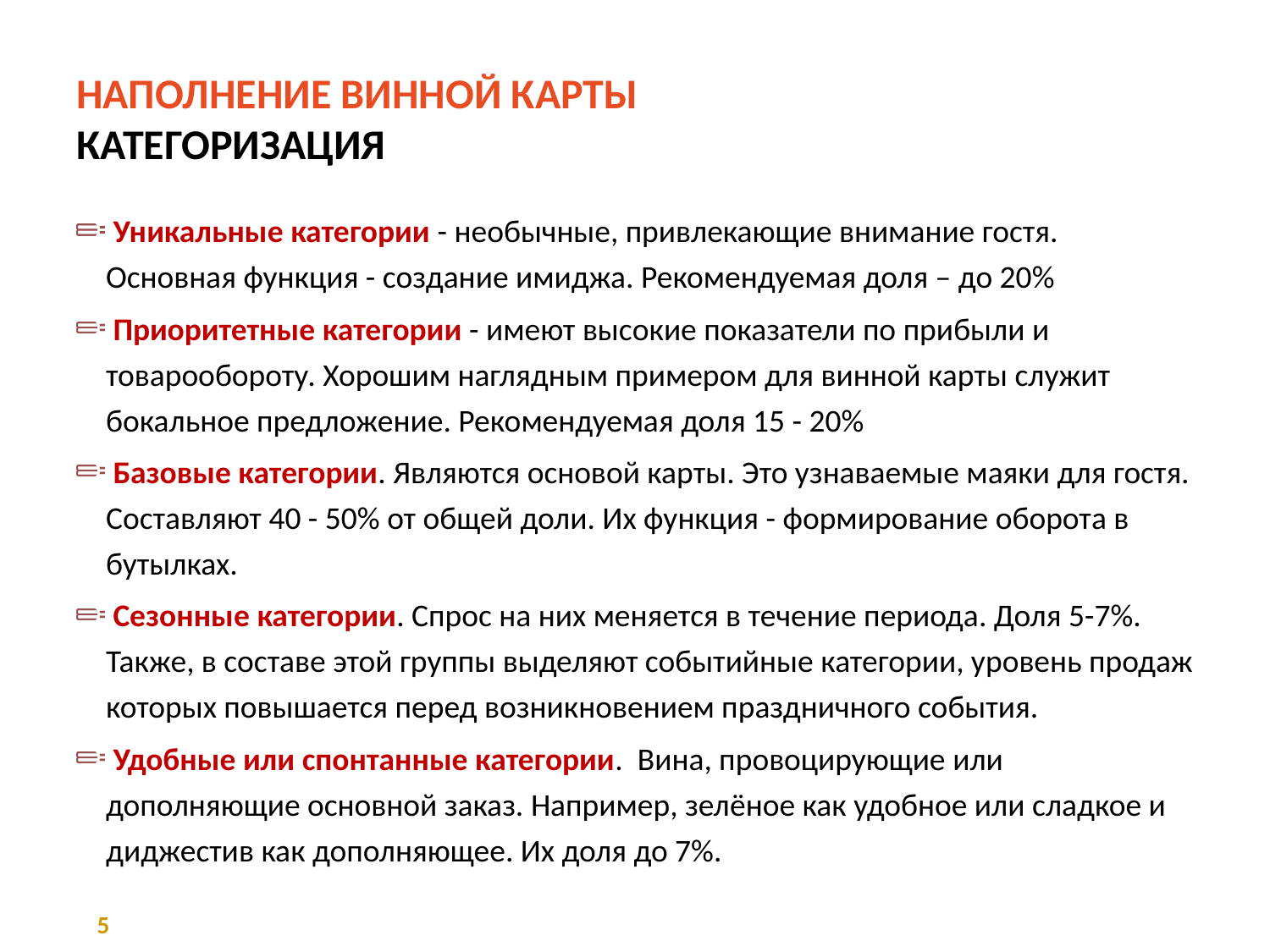

# Наполнение Винной Карты категоризация
 Уникальные категории - необычные, привлекающие внимание гостя. Основная функция - создание имиджа. Рекомендуемая доля – до 20%
 Приоритетные категории - имеют высокие показатели по прибыли и товарообороту. Хорошим наглядным примером для винной карты служит бокальное предложение. Рекомендуемая доля 15 - 20%
 Базовые категории. Являются основой карты. Это узнаваемые маяки для гостя. Составляют 40 - 50% от общей доли. Их функция - формирование оборота в бутылках.
 Сезонные категории. Спрос на них меняется в течение периода. Доля 5-7%. Также, в составе этой группы выделяют событийные категории, уровень продаж которых повышается перед возникновением праздничного события.
 Удобные или спонтанные категории.  Вина, провоцирующие или дополняющие основной заказ. Например, зелёное как удобное или сладкое и диджестив как дополняющее. Их доля до 7%.